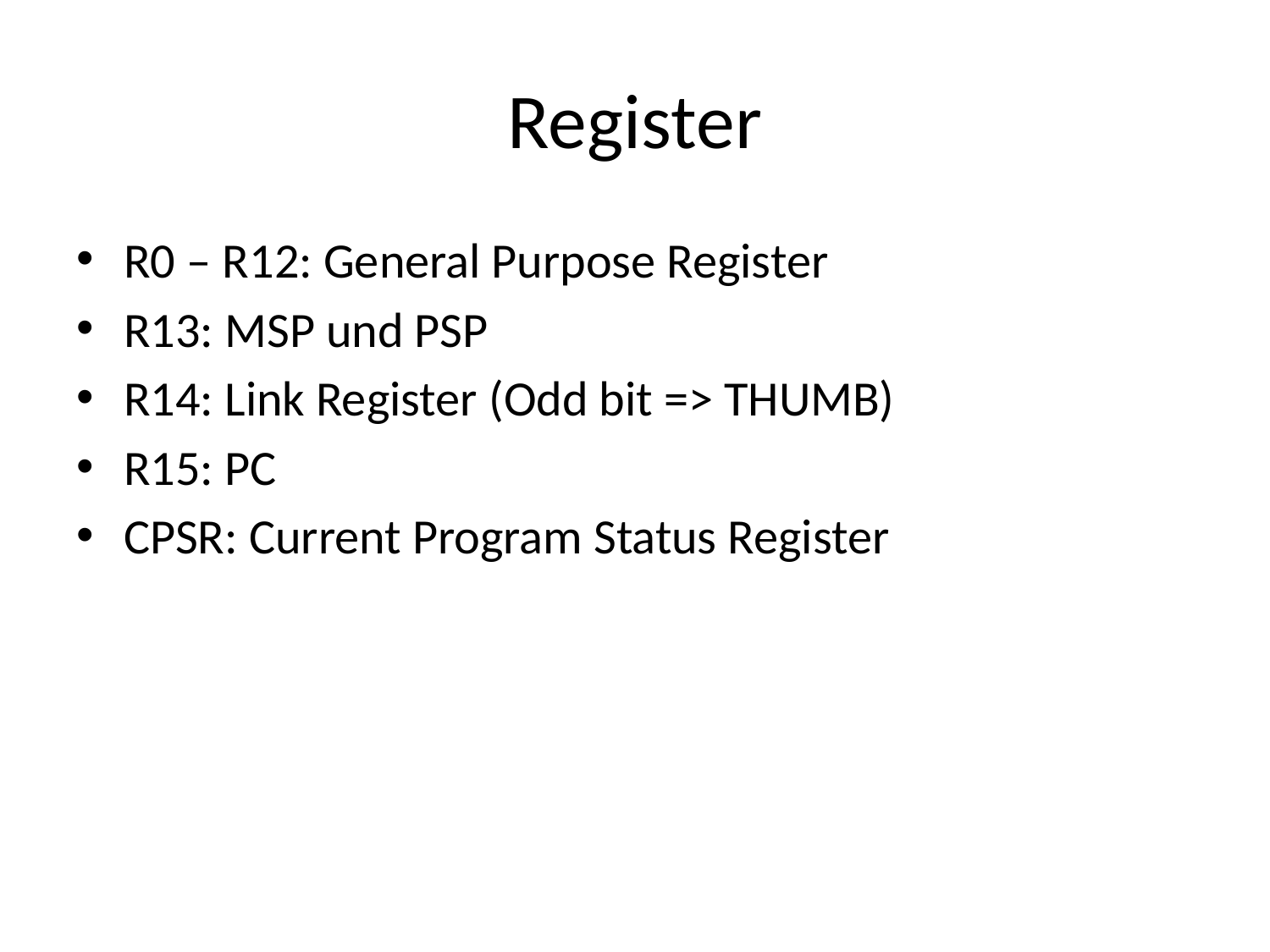

# Register
R0 – R12: General Purpose Register
R13: MSP und PSP
R14: Link Register (Odd bit => THUMB)
R15: PC
CPSR: Current Program Status Register